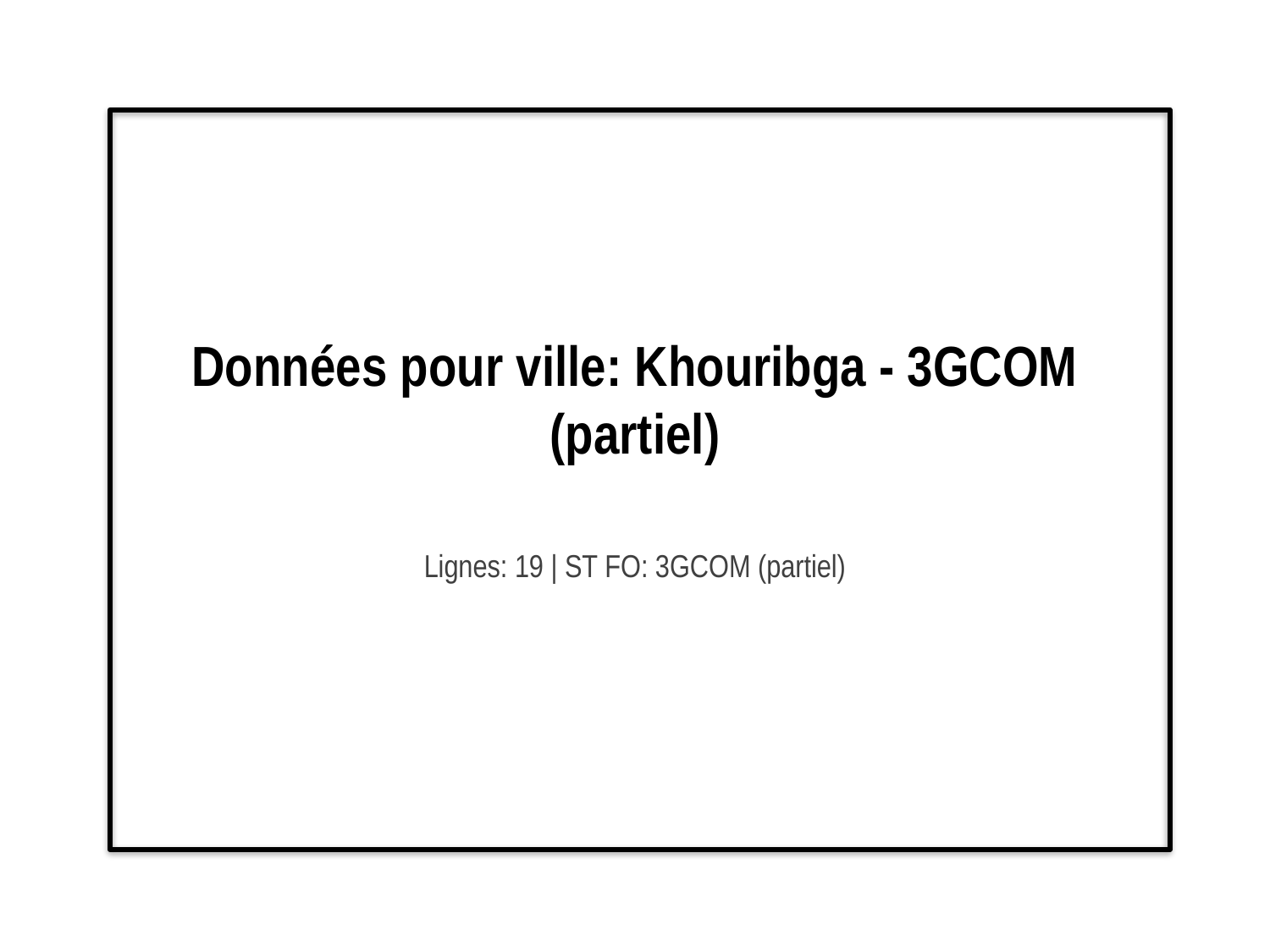

# Données pour ville: Khouribga - 3GCOM (partiel)
Lignes: 19 | ST FO: 3GCOM (partiel)